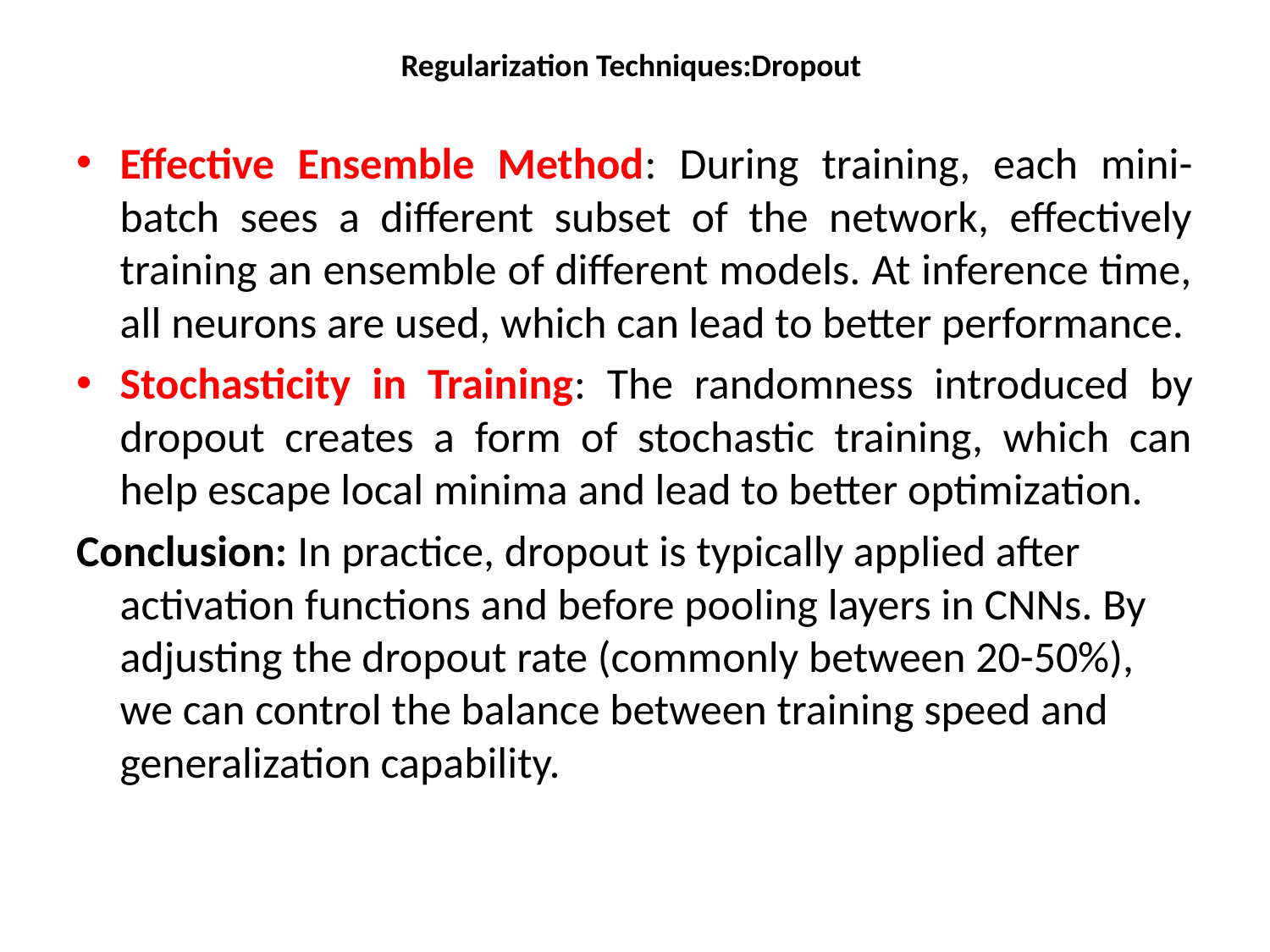

# Regularization Techniques:Dropout
Effective Ensemble Method: During training, each mini-batch sees a different subset of the network, effectively training an ensemble of different models. At inference time, all neurons are used, which can lead to better performance.
Stochasticity in Training: The randomness introduced by dropout creates a form of stochastic training, which can help escape local minima and lead to better optimization.
Conclusion: In practice, dropout is typically applied after activation functions and before pooling layers in CNNs. By adjusting the dropout rate (commonly between 20-50%), we can control the balance between training speed and generalization capability.